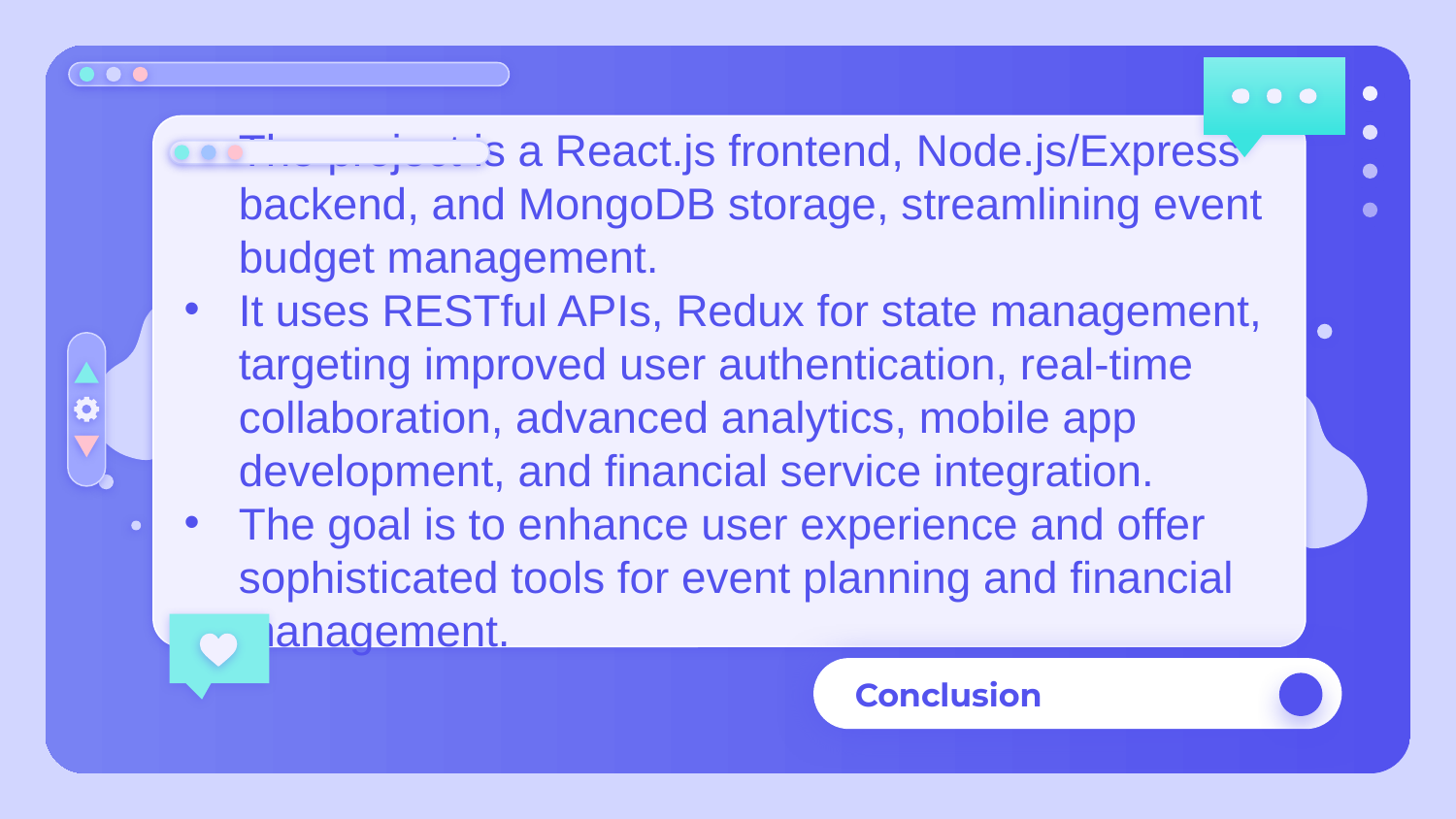

The project is a React.js frontend, Node.js/Express backend, and MongoDB storage, streamlining event budget management.
It uses RESTful APIs, Redux for state management, targeting improved user authentication, real-time collaboration, advanced analytics, mobile app development, and financial service integration.
The goal is to enhance user experience and offer sophisticated tools for event planning and financial management.

# Conclusion